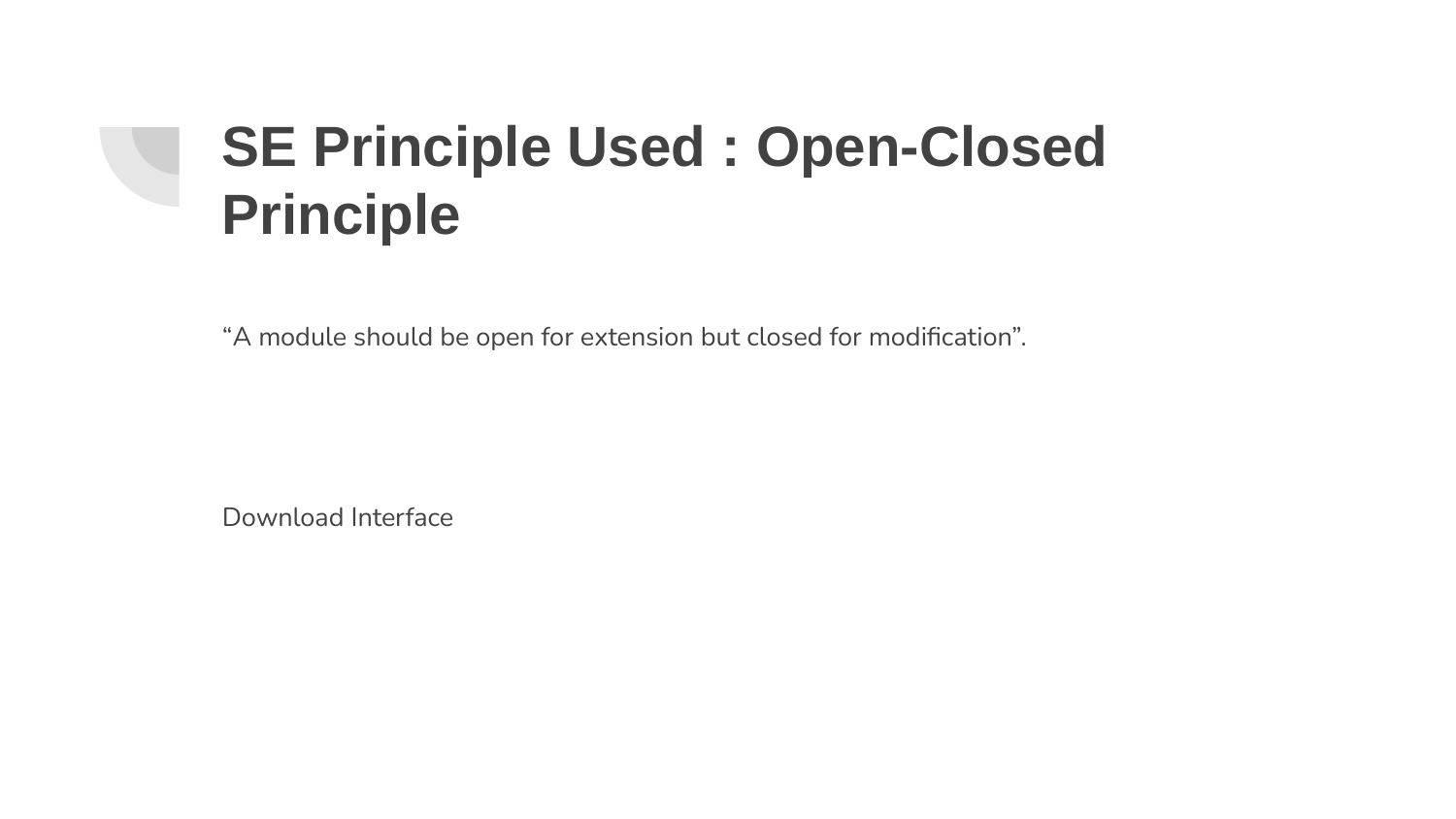

# SE Principle Used : Open-Closed Principle
“A module should be open for extension but closed for modification”.
Download Interface